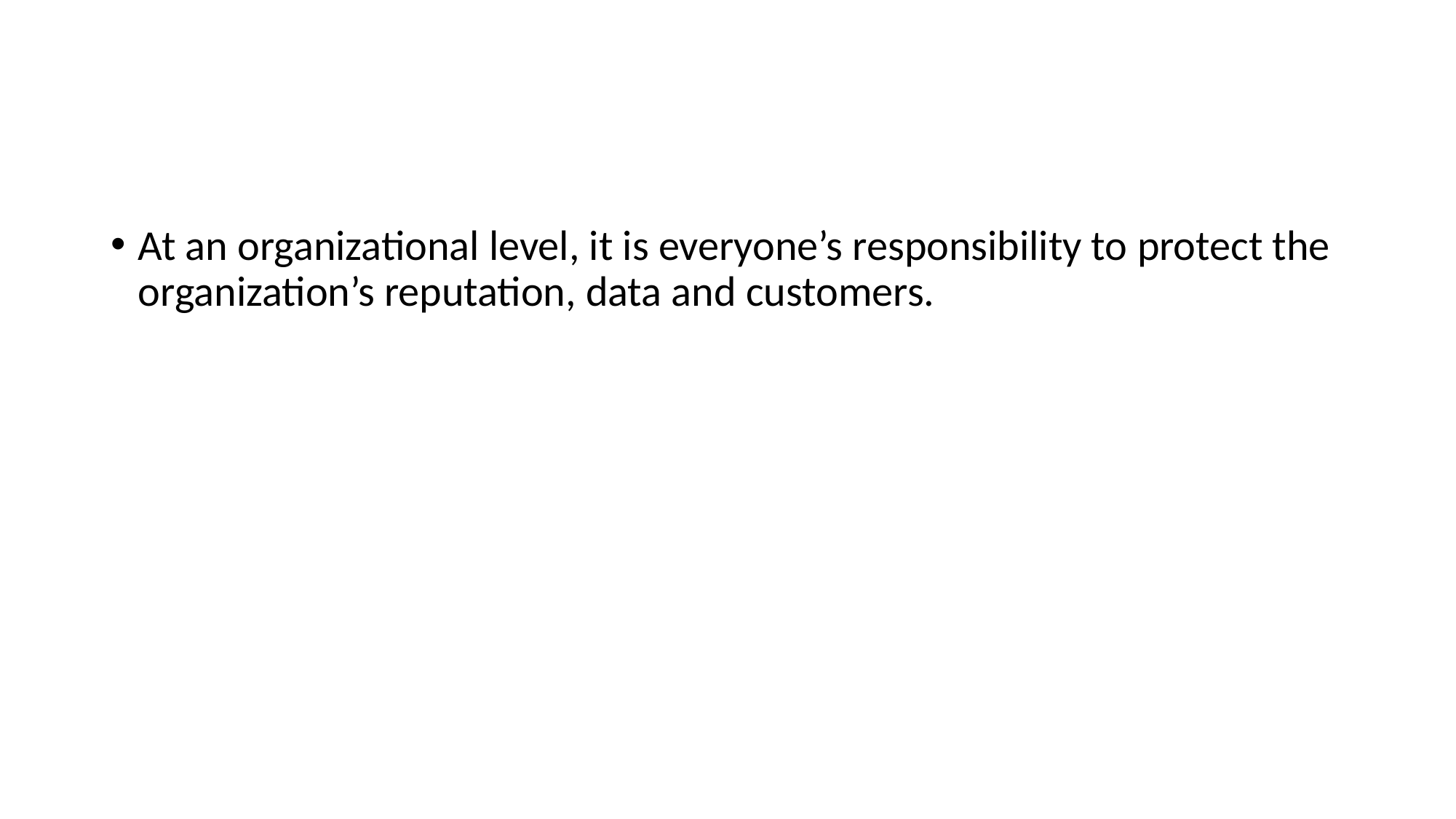

#
At an organizational level, it is everyone’s responsibility to protect the organization’s reputation, data and customers.